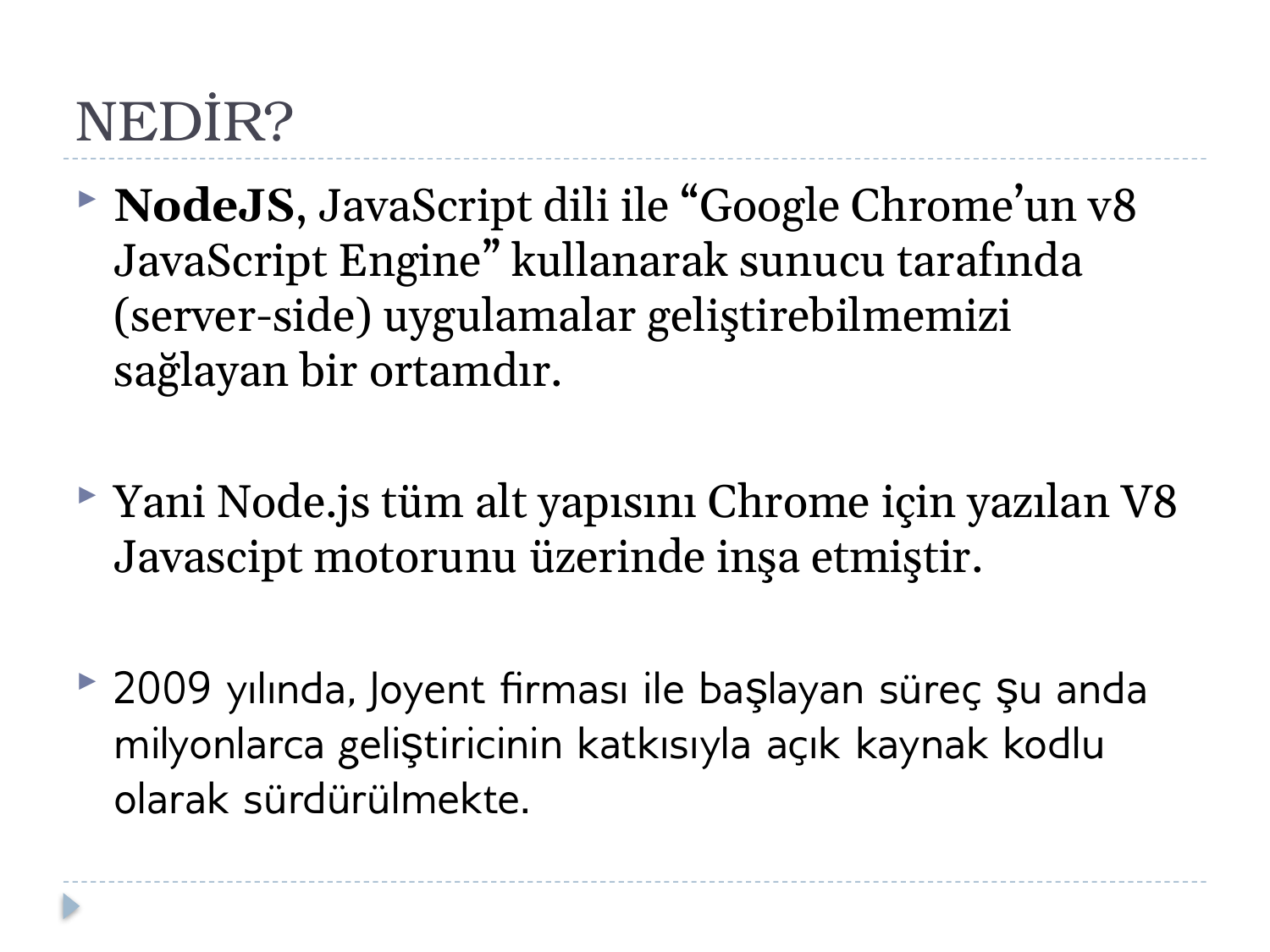

# NEDİR?
NodeJS, JavaScript dili ile “Google Chrome’un v8 JavaScript Engine” kullanarak sunucu tarafında (server-side) uygulamalar geliştirebilmemizi sağlayan bir ortamdır.

Yani Node.js tüm alt yapısını Chrome için yazılan V8 Javascipt motorunu üzerinde inşa etmiştir.

2009 yılında, Joyent firması ile başlayan süreç şu anda milyonlarca geliştiricinin katkısıyla açık kaynak kodlu olarak sürdürülmekte.